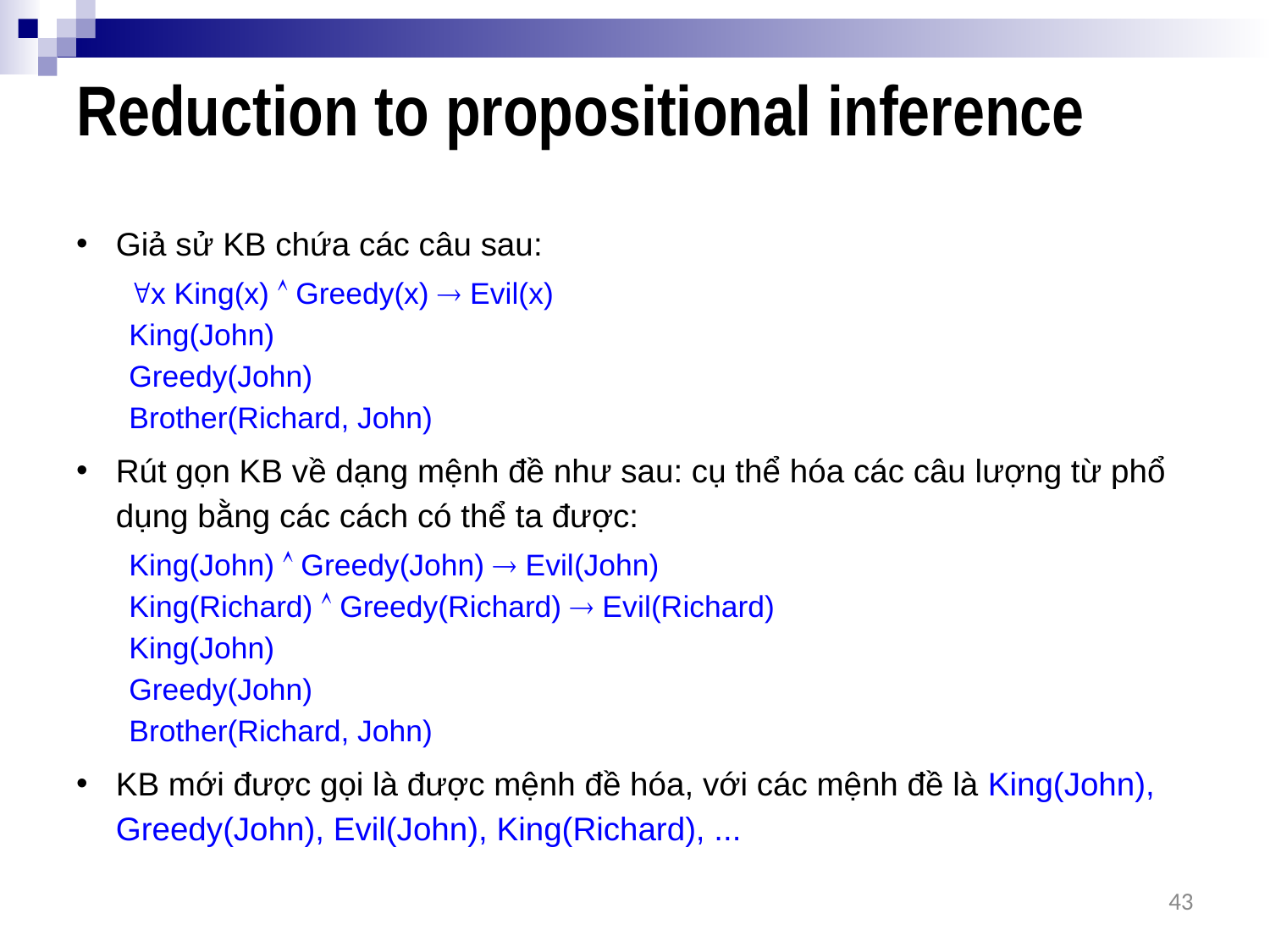

# Reduction to propositional inference
Giả sử KB chứa các câu sau:
∀x King(x) ∧ Greedy(x) → Evil(x)
King(John)
Greedy(John)
Brother(Richard, John)
Rút gọn KB về dạng mệnh đề như sau: cụ thể hóa các câu lượng từ phổ dụng bằng các cách có thể ta được:
King(John) ∧ Greedy(John) → Evil(John)
King(Richard) ∧ Greedy(Richard) → Evil(Richard)
King(John)
Greedy(John)
Brother(Richard, John)
KB mới được gọi là được mệnh đề hóa, với các mệnh đề là King(John), Greedy(John), Evil(John), King(Richard), ...
43